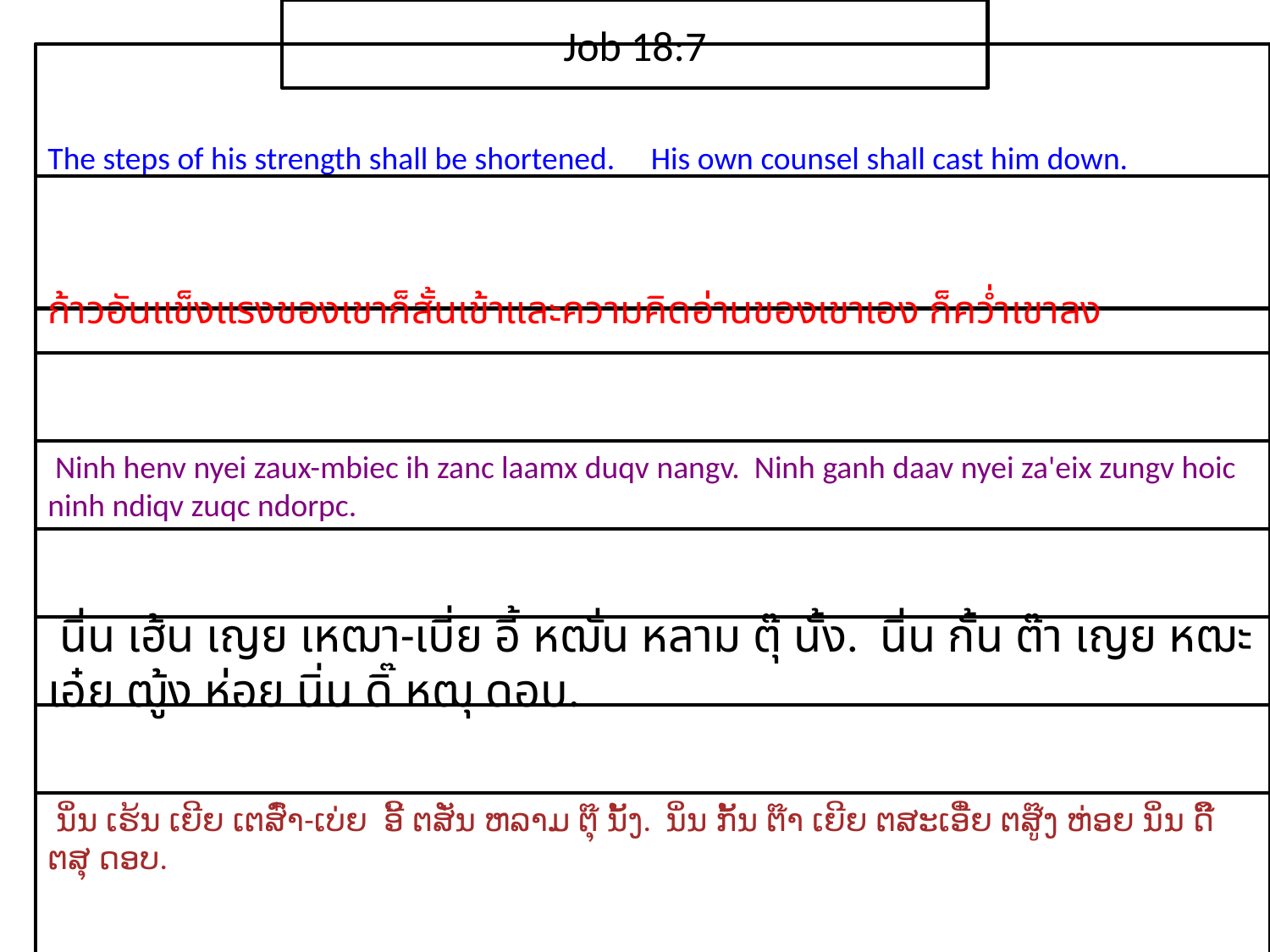

Job 18:7
The steps of his strength shall be shortened.     His own counsel shall cast him down.
ก้าว​อัน​แข็งแรง​ของ​เขา​ก็​สั้น​เข้าและ​ความ​คิด​อ่าน​ของ​เขา​เอง ​ก็​คว่ำ​เขา​ลง
 Ninh henv nyei zaux-mbiec ih zanc laamx duqv nangv.  Ninh ganh daav nyei za'eix zungv hoic ninh ndiqv zuqc ndorpc.
 นิ่น เฮ้น เญย เหฒา-เบี่ย อี้ หฒั่น หลาม ตุ๊ นั้ง.  นิ่น กั้น ต๊า เญย หฒะเอ๋ย ฒู้ง ห่อย นิ่น ดิ๊ หฒุ ดอบ.
 ນິ່ນ ເຮ້ນ ເຍີຍ ເຕສົ໋າ-ເບ່ຍ  ອີ້ ຕສັ່ນ ຫລາມ ຕຸ໊ ນັ້ງ.  ນິ່ນ ກັ້ນ ຕ໊າ ເຍີຍ ຕສະເອີ໋ຍ ຕສູ໊ງ ຫ່ອຍ ນິ່ນ ດິ໊ ຕສຸ ດອບ.